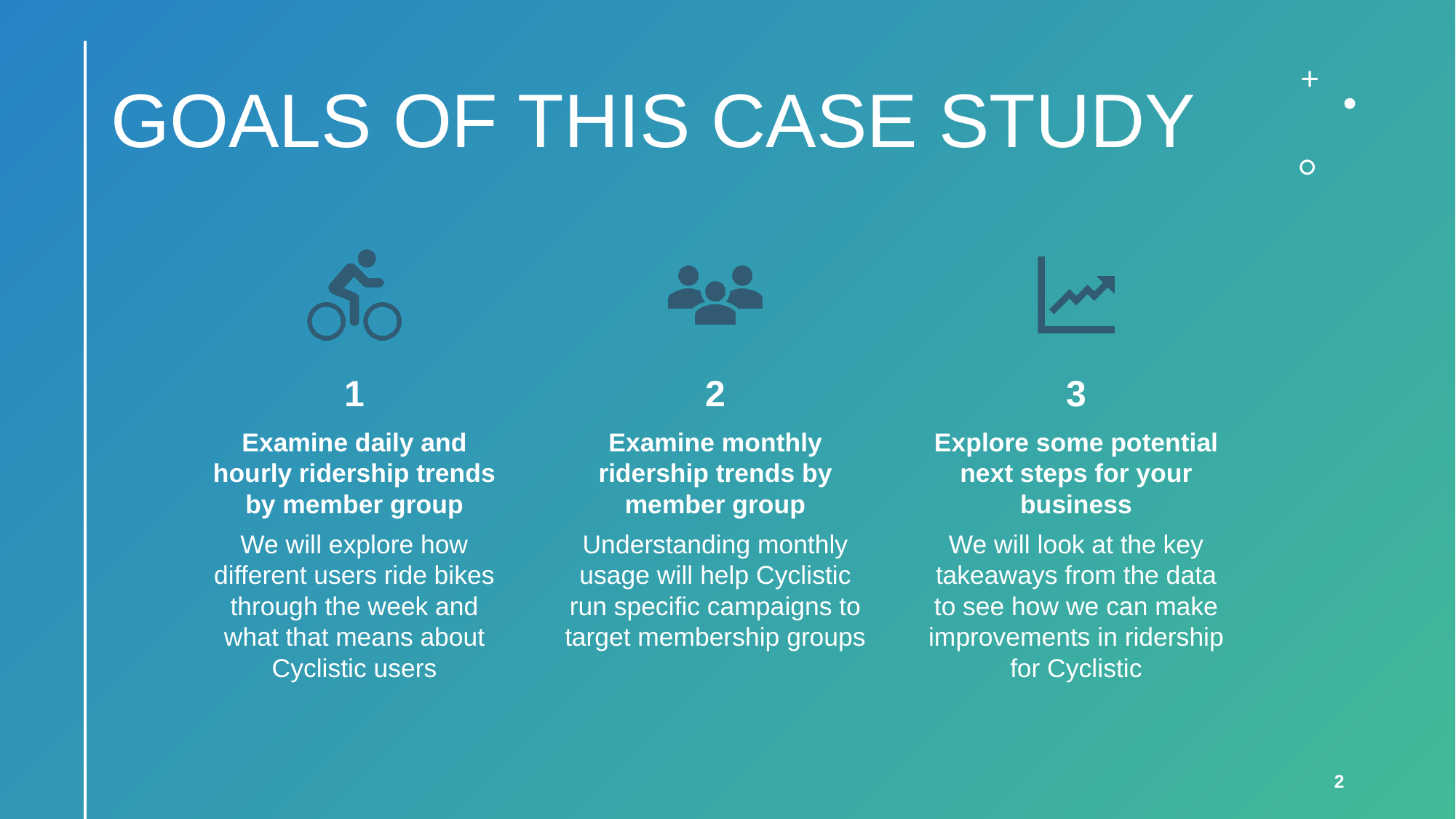

# GOALS OF THIS CASE STUDY

1
Examine daily and hourly ridership trends by member group
We will explore how different users ride bikes through the week and what that means about Cyclistic users
2
Examine monthly ridership trends by member group
Understanding monthly usage will help Cyclistic run specific campaigns to target membership groups
3
Explore some potential next steps for your business
We will look at the key takeaways from the data to see how we can make improvements in ridership for Cyclistic

2